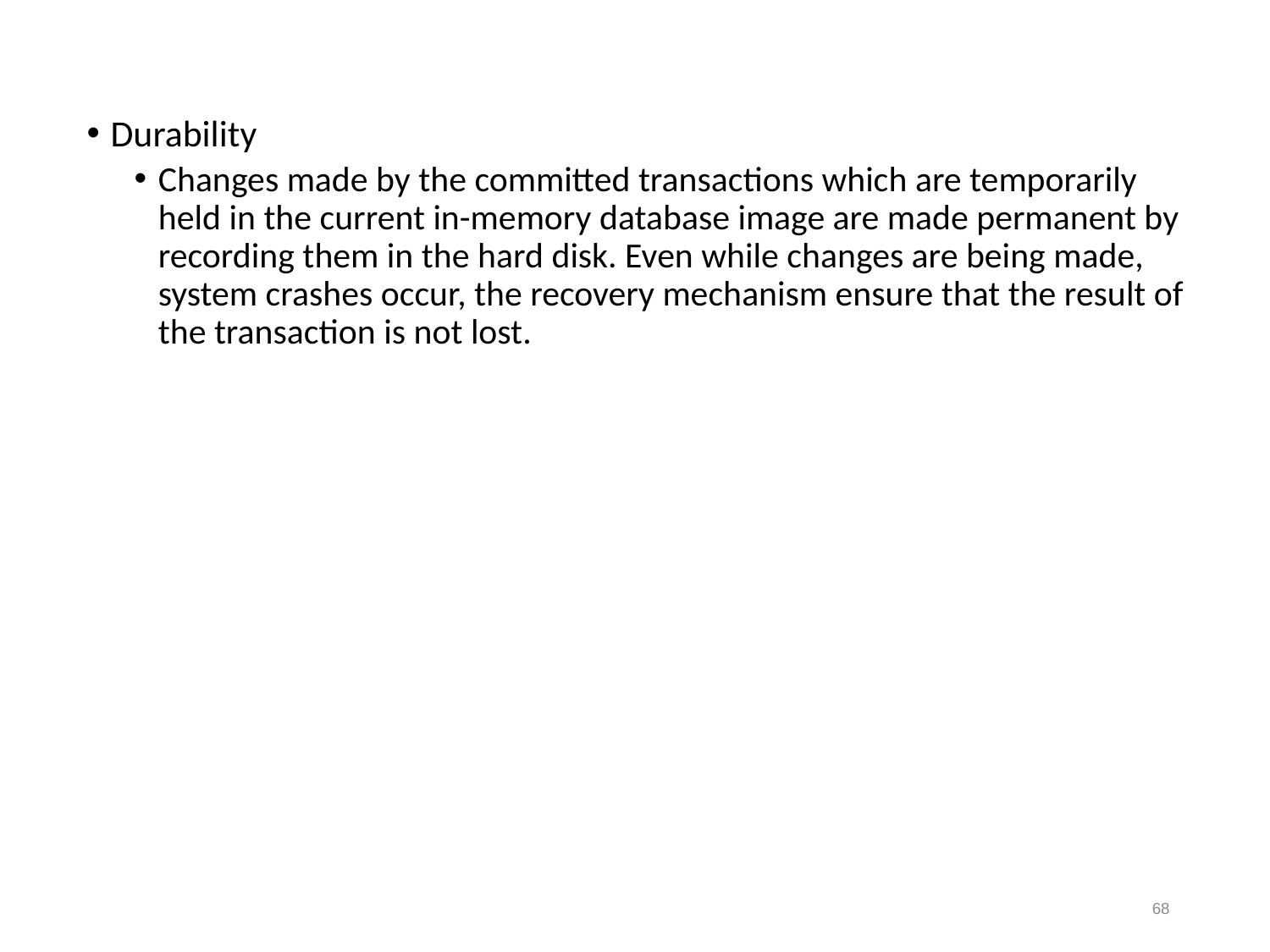

Durability
Changes made by the committed transactions which are temporarily held in the current in-memory database image are made permanent by recording them in the hard disk. Even while changes are being made, system crashes occur, the recovery mechanism ensure that the result of the transaction is not lost.

68